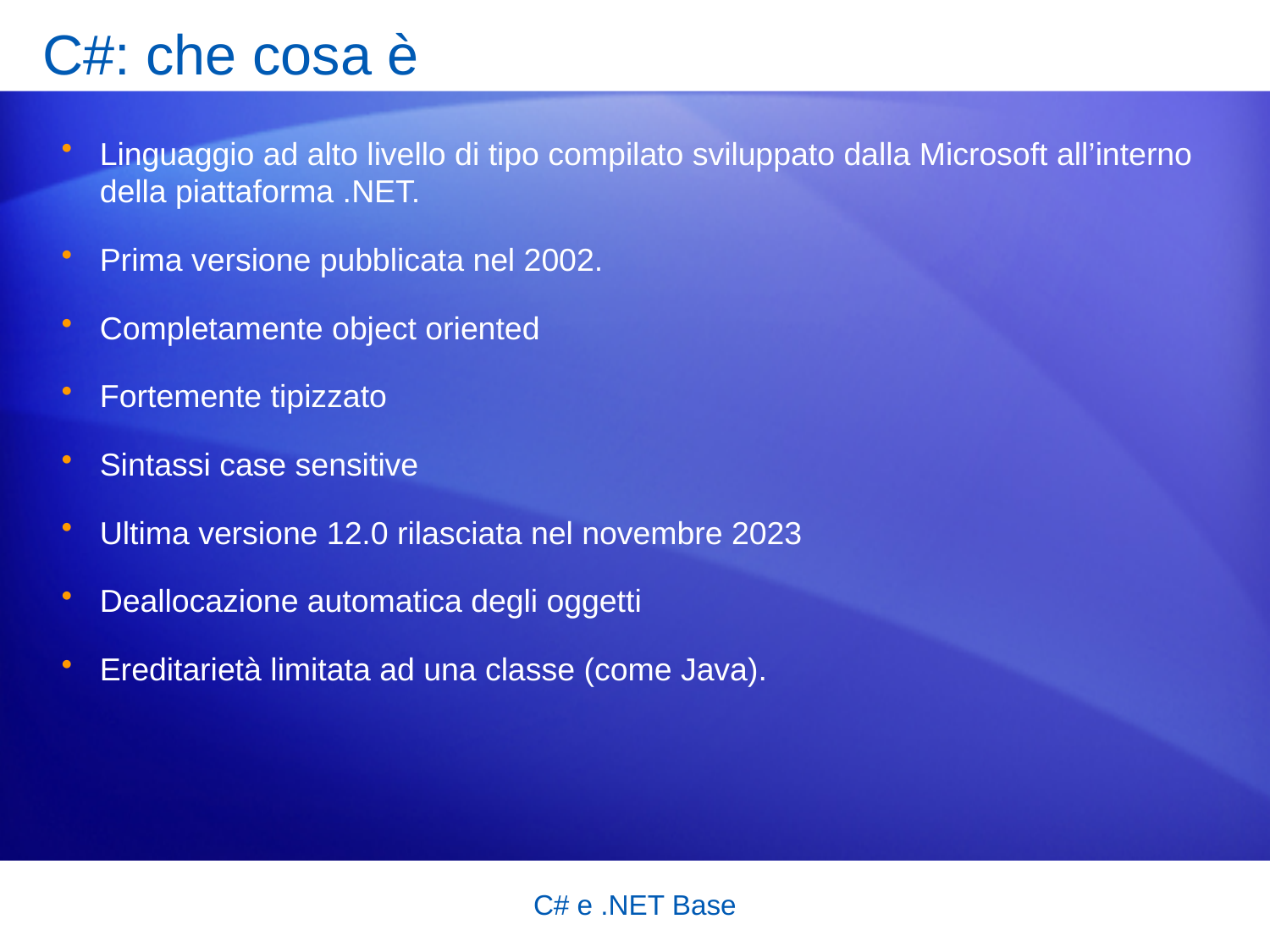

# C#: che cosa è
Linguaggio ad alto livello di tipo compilato sviluppato dalla Microsoft all’interno della piattaforma .NET.
Prima versione pubblicata nel 2002.
Completamente object oriented
Fortemente tipizzato
Sintassi case sensitive
Ultima versione 12.0 rilasciata nel novembre 2023
Deallocazione automatica degli oggetti
Ereditarietà limitata ad una classe (come Java).
C# e .NET Base